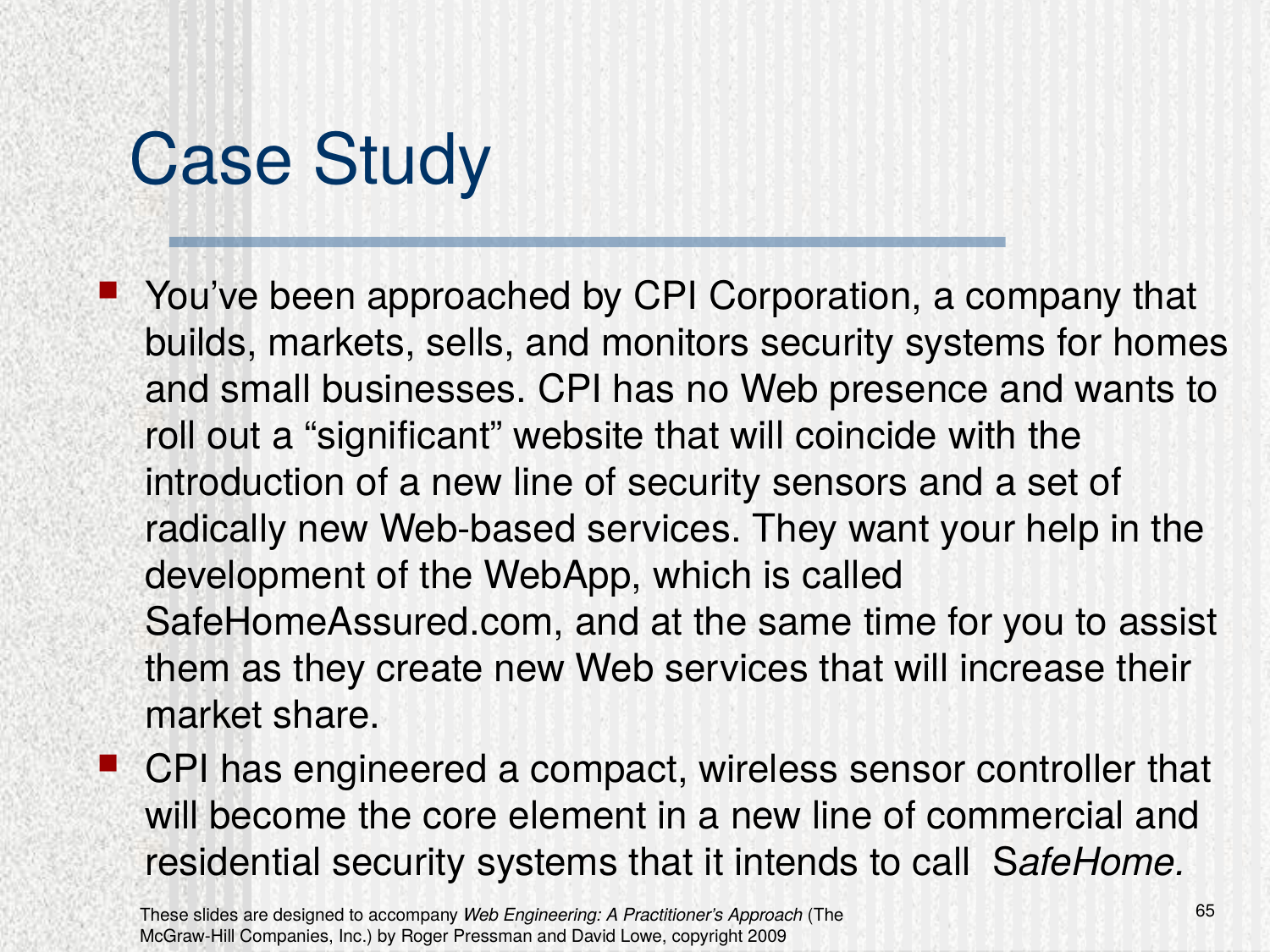

# Case Study
You’ve been approached by CPI Corporation, a company that builds, markets, sells, and monitors security systems for homes and small businesses. CPI has no Web presence and wants to roll out a “significant” website that will coincide with the introduction of a new line of security sensors and a set of radically new Web-based services. They want your help in the development of the WebApp, which is called SafeHomeAssured.com, and at the same time for you to assist them as they create new Web services that will increase their market share.
CPI has engineered a compact, wireless sensor controller that will become the core element in a new line of commercial and residential security systems that it intends to call  SafeHome.
65
These slides are designed to accompany Web Engineering: A Practitioner’s Approach (The McGraw-Hill Companies, Inc.) by Roger Pressman and David Lowe, copyright 2009